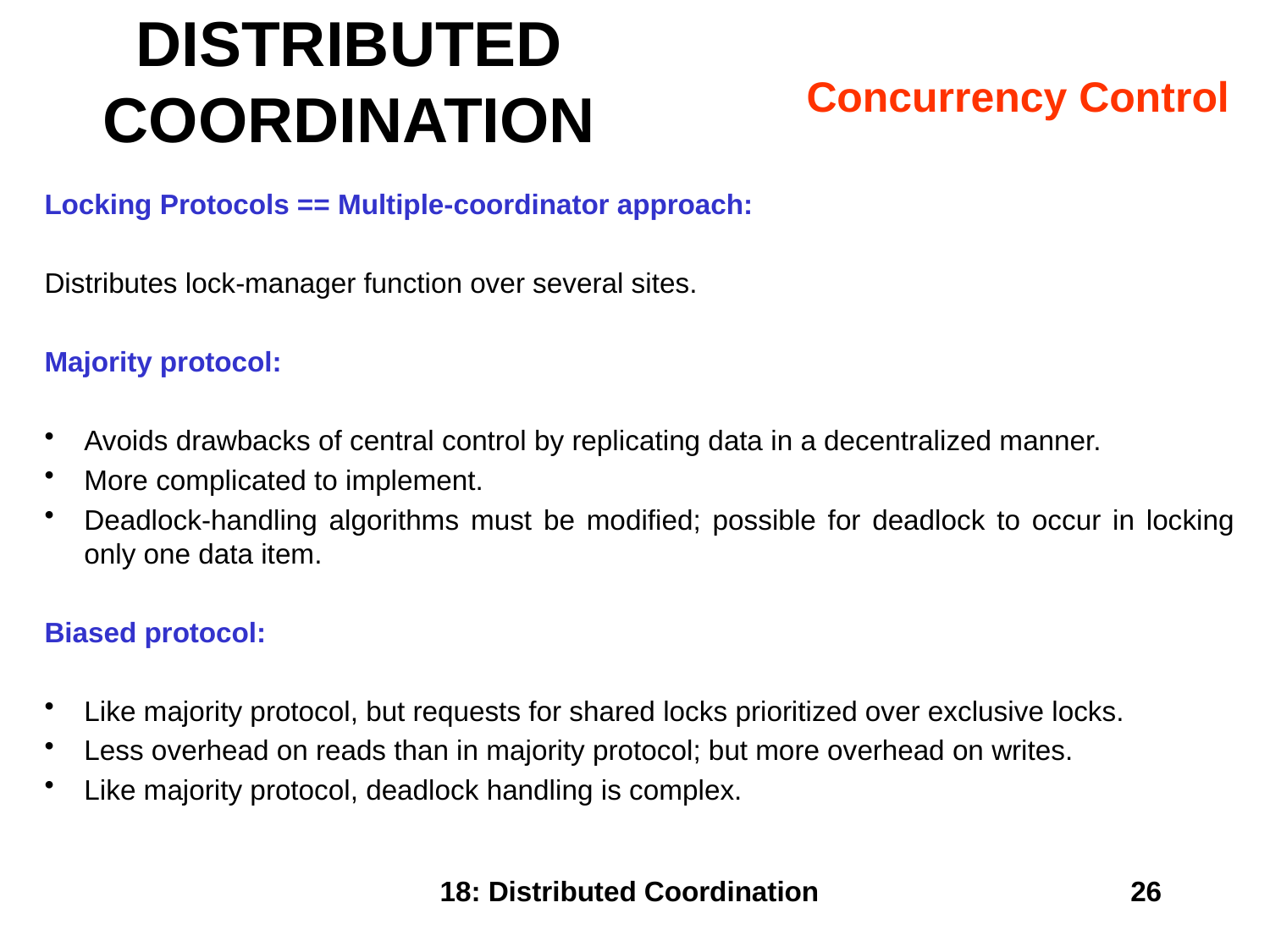

# DISTRIBUTED COORDINATION
Concurrency Control
Locking Protocols == Multiple-coordinator approach:

Distributes lock-manager function over several sites.

Majority protocol:

Avoids drawbacks of central control by replicating data in a decentralized manner.
More complicated to implement.
Deadlock-handling algorithms must be modified; possible for deadlock to occur in locking only one data item.

Biased protocol:

Like majority protocol, but requests for shared locks prioritized over exclusive locks.
Less overhead on reads than in majority protocol; but more overhead on writes.
Like majority protocol, deadlock handling is complex.
18: Distributed Coordination
26